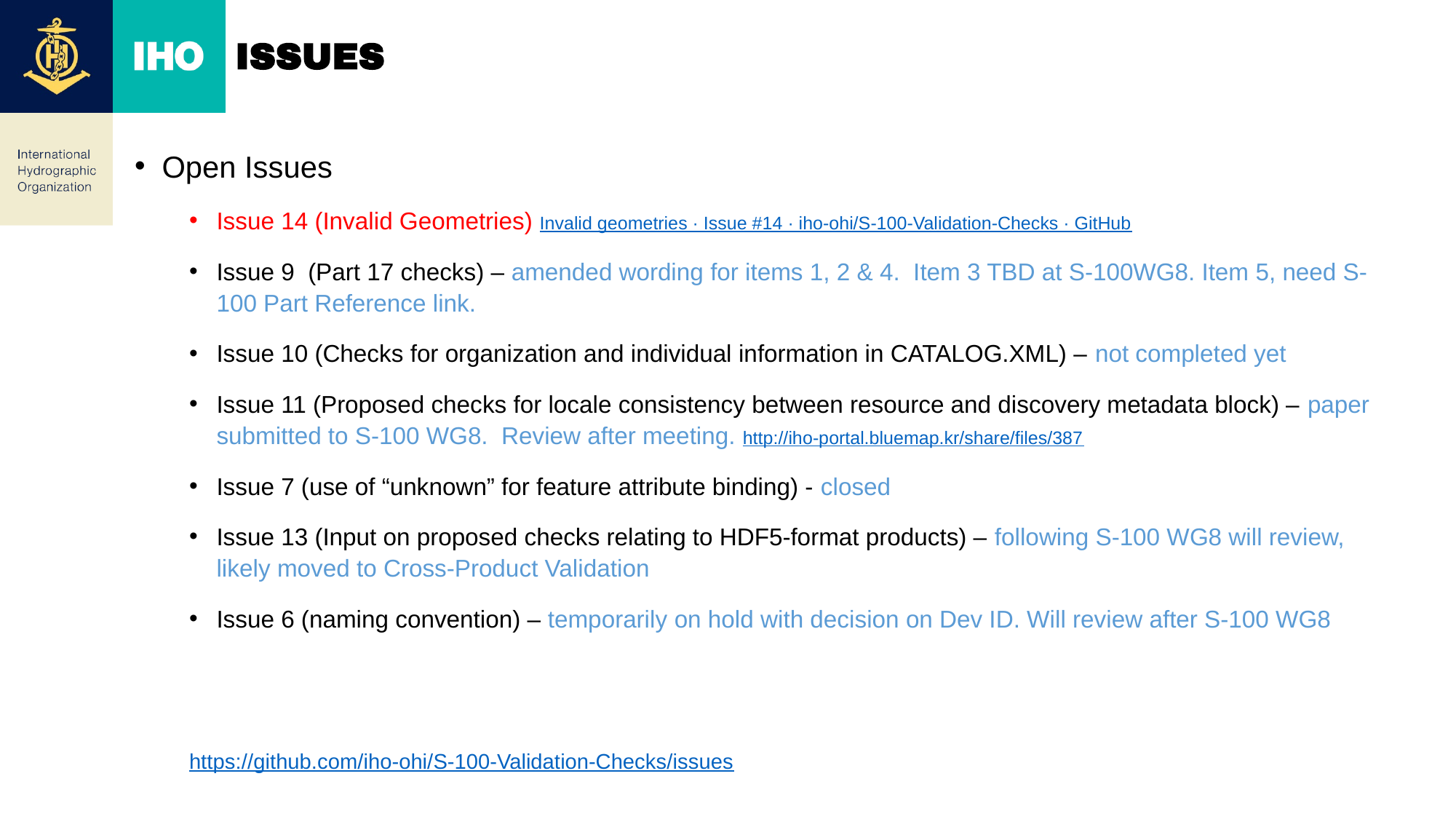

# ISSUES
Open Issues
Issue 14 (Invalid Geometries) Invalid geometries · Issue #14 · iho-ohi/S-100-Validation-Checks · GitHub
Issue 9  (Part 17 checks) – amended wording for items 1, 2 & 4.  Item 3 TBD at S-100WG8. Item 5, need S-100 Part Reference link.
Issue 10 (Checks for organization and individual information in CATALOG.XML) – not completed yet
Issue 11 (Proposed checks for locale consistency between resource and discovery metadata block) – paper submitted to S-100 WG8.  Review after meeting. http://iho-portal.bluemap.kr/share/files/387
Issue 7 (use of “unknown” for feature attribute binding) - closed
Issue 13 (Input on proposed checks relating to HDF5-format products) – following S-100 WG8 will review, likely moved to Cross-Product Validation
Issue 6 (naming convention) – temporarily on hold with decision on Dev ID. Will review after S-100 WG8

https://github.com/iho-ohi/S-100-Validation-Checks/issues